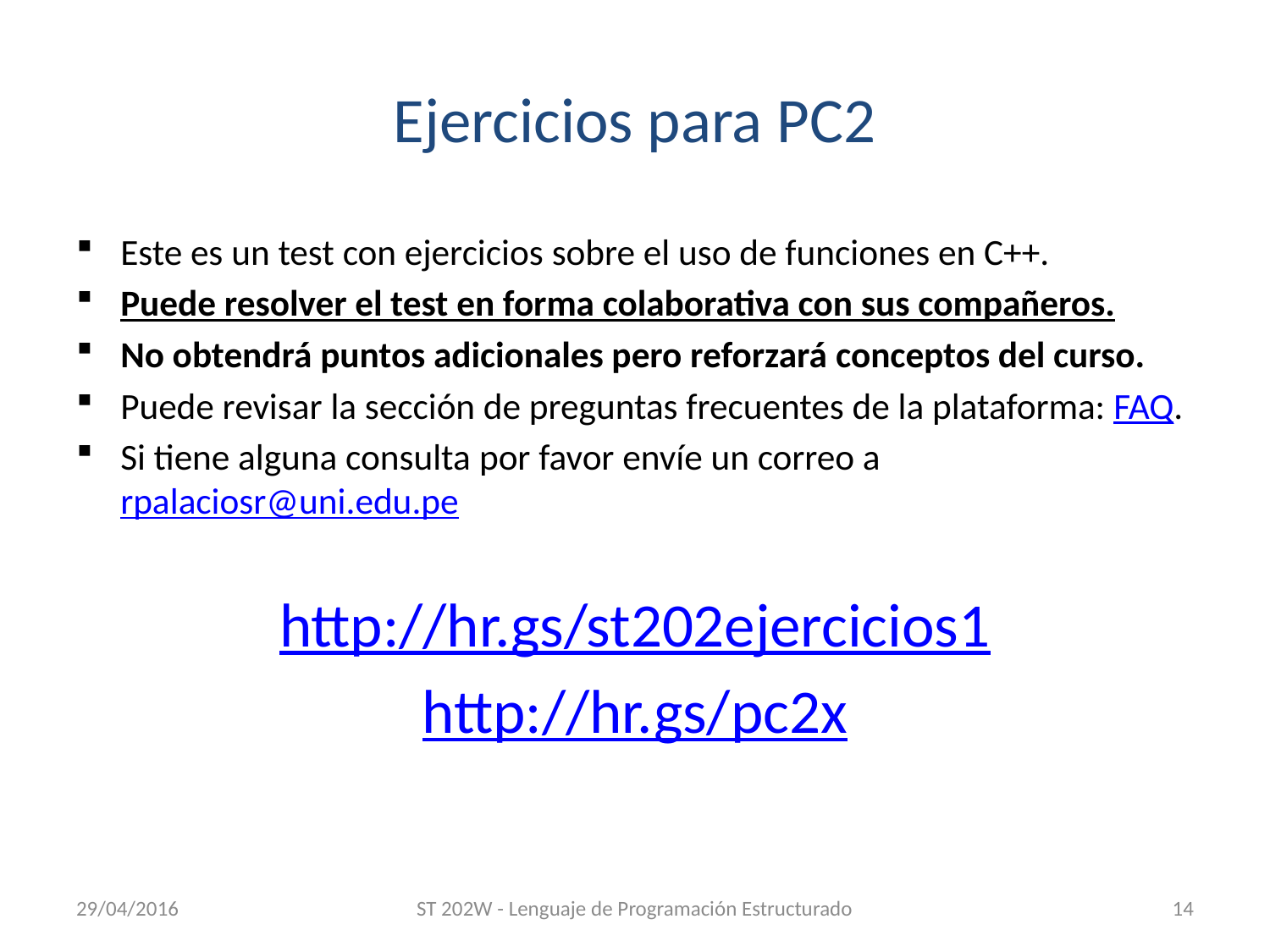

# Ejercicios para PC2
Este es un test con ejercicios sobre el uso de funciones en C++.
Puede resolver el test en forma colaborativa con sus compañeros.
No obtendrá puntos adicionales pero reforzará conceptos del curso.
Puede revisar la sección de preguntas frecuentes de la plataforma: FAQ.
Si tiene alguna consulta por favor envíe un correo a rpalaciosr@uni.edu.pe

http://hr.gs/st202ejercicios1
http://hr.gs/pc2x
29/04/2016
ST 202W - Lenguaje de Programación Estructurado
14